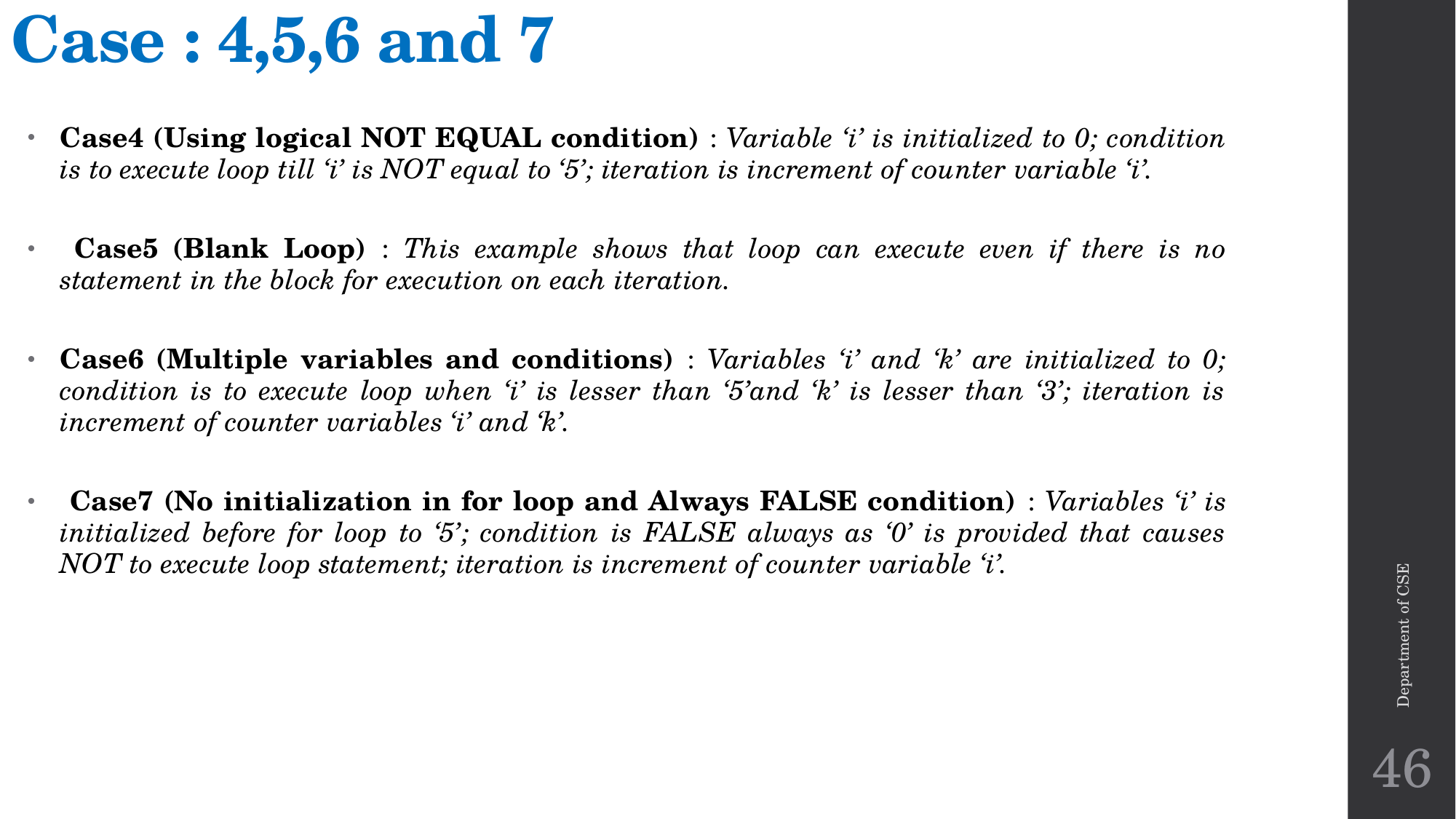

# Case : 4,5,6 and 7
Case4 (Using logical NOT EQUAL condition) : Variable ‘i’ is initialized to 0; condition is to execute loop till ‘i’ is NOT equal to ‘5’; iteration is increment of counter variable ‘i’.

 Case5 (Blank Loop) : This example shows that loop can execute even if there is no statement in the block for execution on each iteration.

Case6 (Multiple variables and conditions) : Variables ‘i’ and ‘k’ are initialized to 0; condition is to execute loop when ‘i’ is lesser than ‘5’and ‘k’ is lesser than ‘3’; iteration is increment of counter variables ‘i’ and ‘k’.

 Case7 (No initialization in for loop and Always FALSE condition) : Variables ‘i’ is initialized before for loop to ‘5’; condition is FALSE always as ‘0’ is provided that causes NOT to execute loop statement; iteration is increment of counter variable ‘i’.
Department of CSE
46